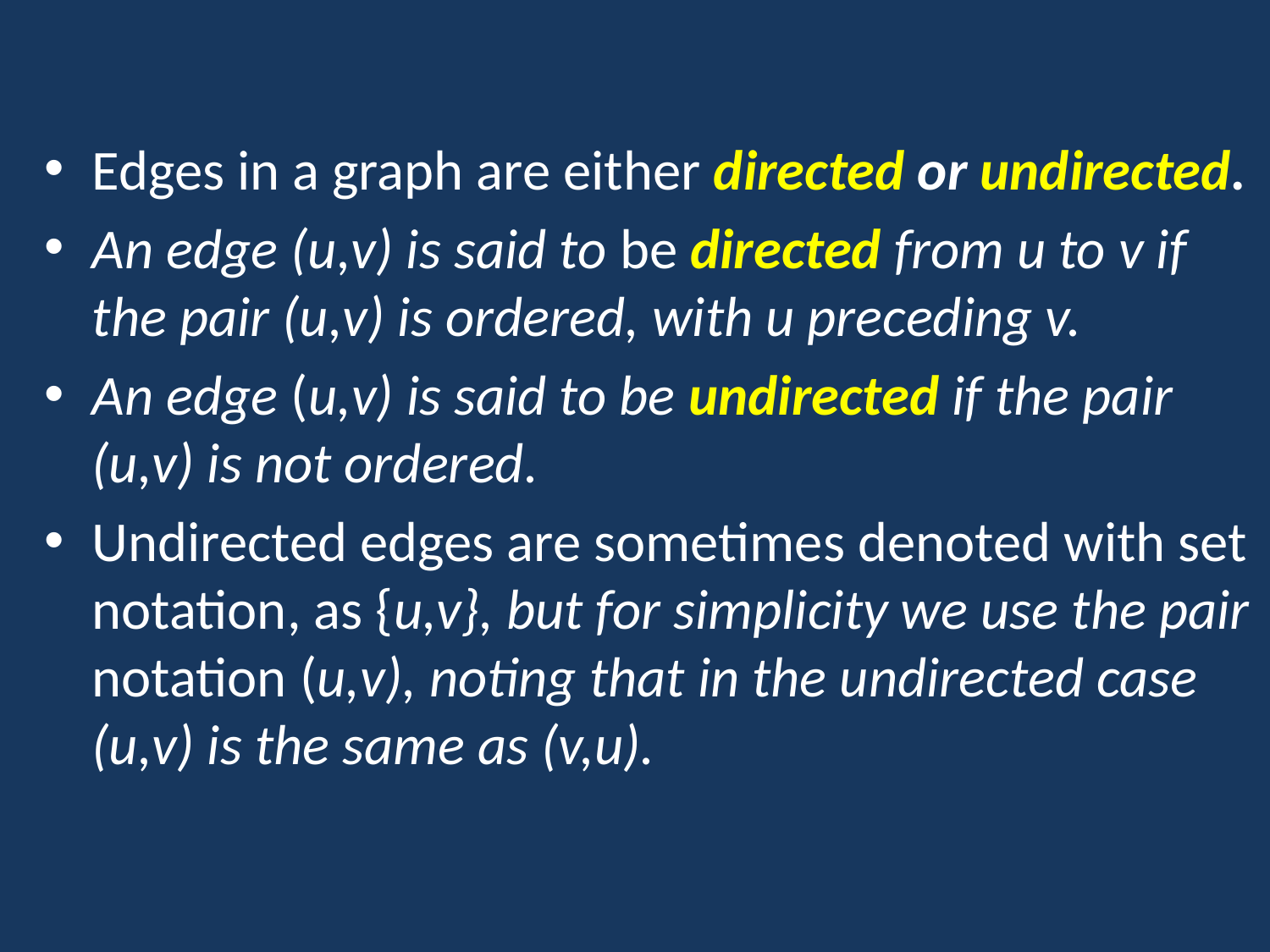

Edges in a graph are either directed or undirected.
An edge (u,v) is said to be directed from u to v if the pair (u,v) is ordered, with u preceding v.
An edge (u,v) is said to be undirected if the pair (u,v) is not ordered.
Undirected edges are sometimes denoted with set notation, as {u,v}, but for simplicity we use the pair notation (u,v), noting that in the undirected case (u,v) is the same as (v,u).